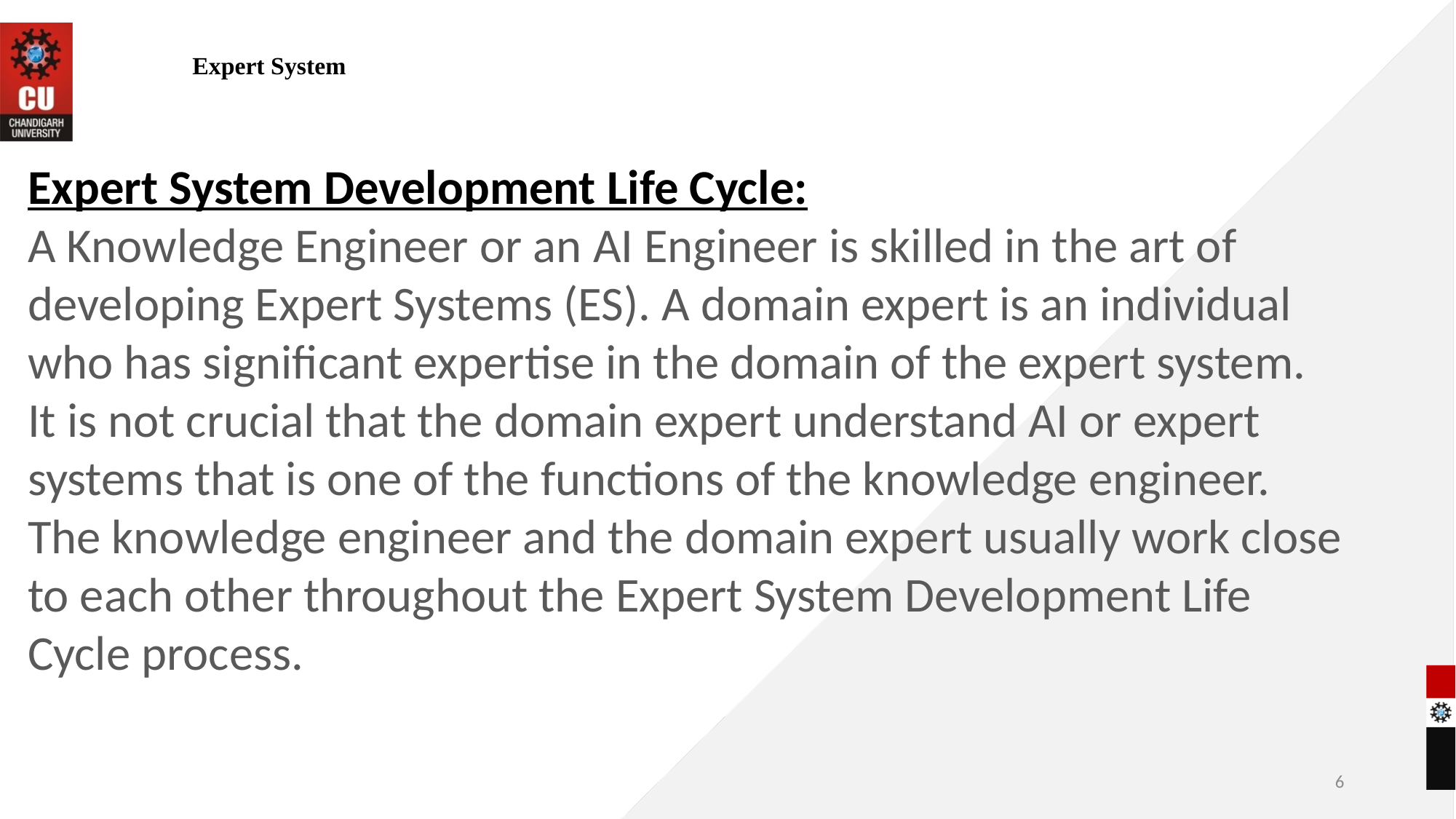

# Expert System
Expert System Development Life Cycle:
A Knowledge Engineer or an AI Engineer is skilled in the art of developing Expert Systems (ES). A domain expert is an individual who has significant expertise in the domain of the expert system. It is not crucial that the domain expert understand AI or expert systems that is one of the functions of the knowledge engineer. The knowledge engineer and the domain expert usually work close to each other throughout the Expert System Development Life Cycle process.
6